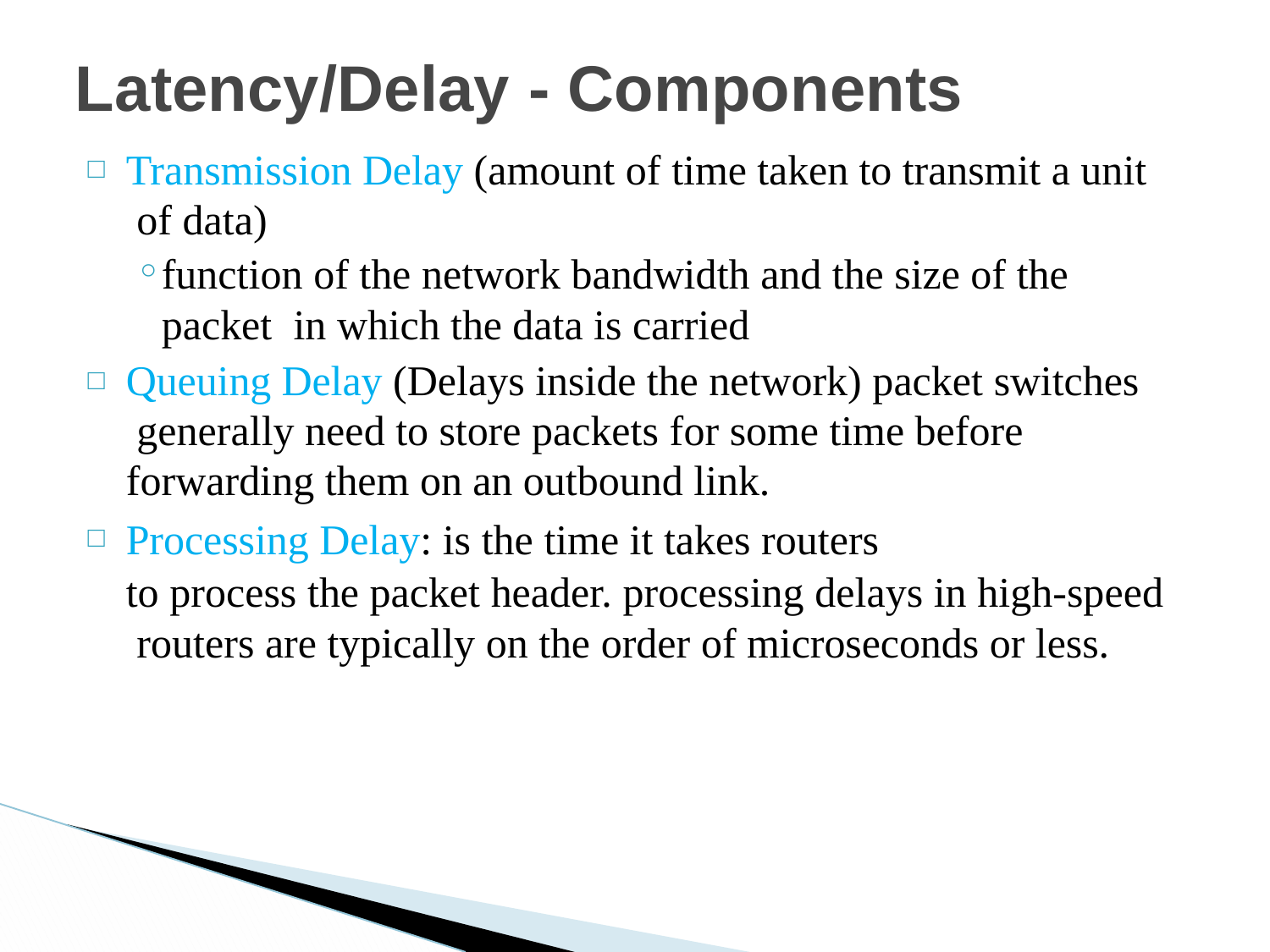

# Latency/Delay - Components
Transmission Delay (amount of time taken to transmit a unit  of data)
function of the network bandwidth and the size of the packet  in which the data is carried
Queuing Delay (Delays inside the network) packet switches  generally need to store packets for some time before  forwarding them on an outbound link.
Processing Delay: is the time it takes routers
to process the packet header. processing delays in high-speed  routers are typically on the order of microseconds or less.